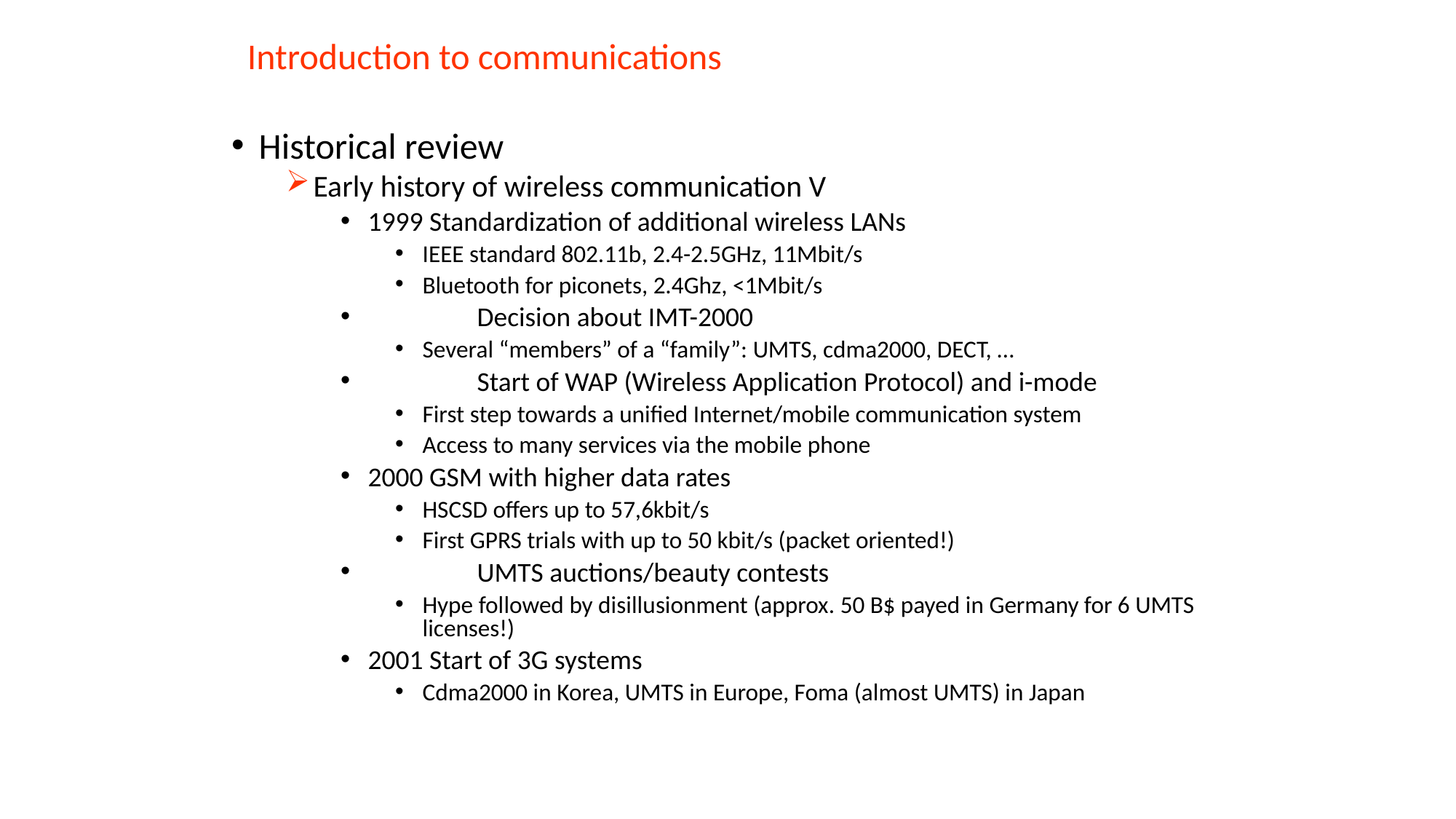

# Introduction to communications
Historical review
Early history of wireless communication V
1999 Standardization of additional wireless LANs
IEEE standard 802.11b, 2.4-2.5GHz, 11Mbit/s
Bluetooth for piconets, 2.4Ghz, <1Mbit/s
	Decision about IMT-2000
Several “members” of a “family”: UMTS, cdma2000, DECT, …
	Start of WAP (Wireless Application Protocol) and i-mode
First step towards a unified Internet/mobile communication system
Access to many services via the mobile phone
2000 GSM with higher data rates
HSCSD offers up to 57,6kbit/s
First GPRS trials with up to 50 kbit/s (packet oriented!)
	UMTS auctions/beauty contests
Hype followed by disillusionment (approx. 50 B$ payed in Germany for 6 UMTS licenses!)
2001 Start of 3G systems
Cdma2000 in Korea, UMTS in Europe, Foma (almost UMTS) in Japan